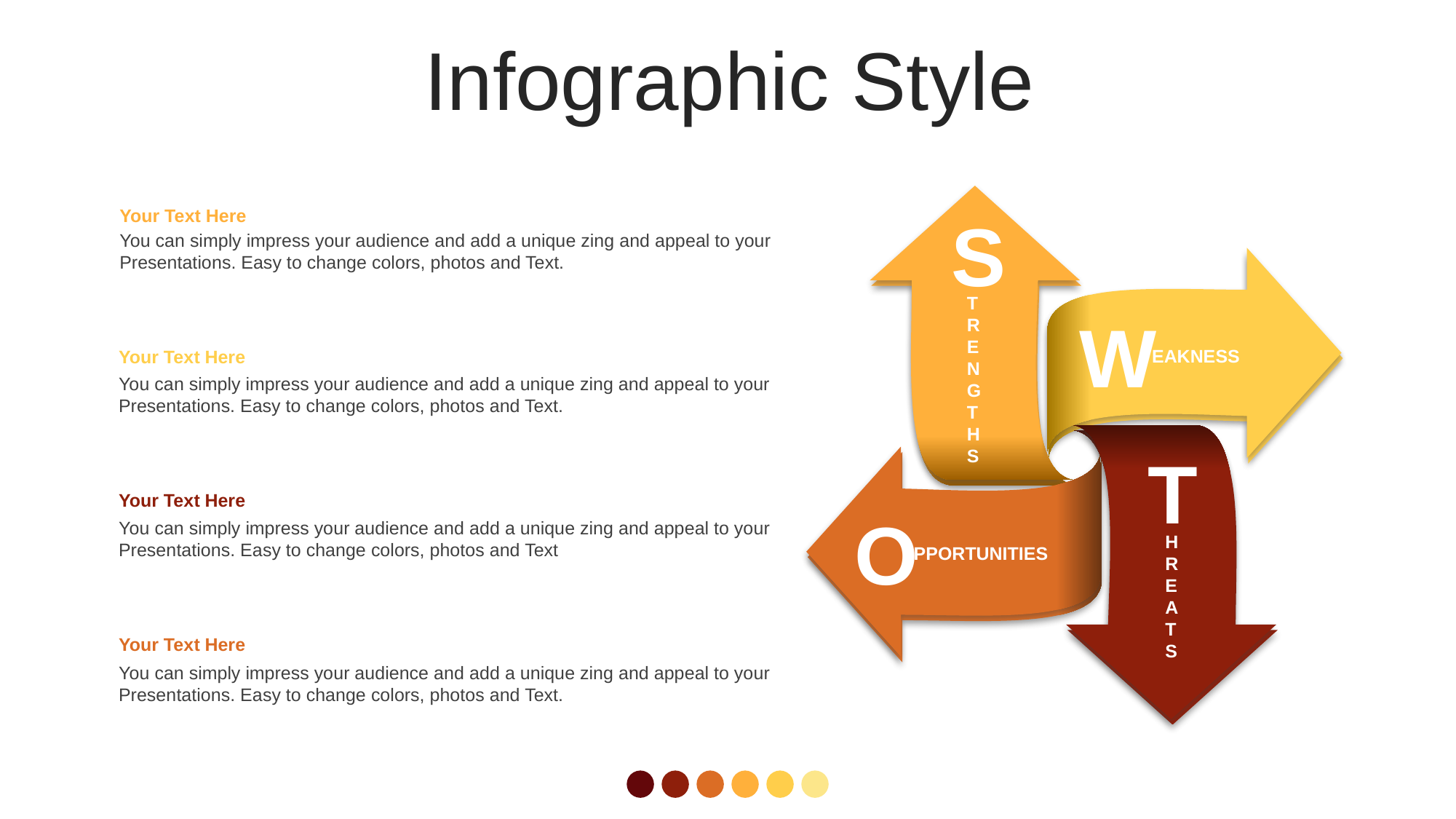

Infographic Style

Your Text Here
You can simply impress your audience and add a unique zing and appeal to your Presentations. Easy to change colors, photos and Text.
S
T
R
E
N
G
T
H
S
W
EAKNESS
T
O
HR
E
A
T
S
PPORTUNITIES
Your Text Here
You can simply impress your audience and add a unique zing and appeal to your Presentations. Easy to change colors, photos and Text.
Your Text Here
You can simply impress your audience and add a unique zing and appeal to your Presentations. Easy to change colors, photos and Text
Your Text Here
You can simply impress your audience and add a unique zing and appeal to your Presentations. Easy to change colors, photos and Text.